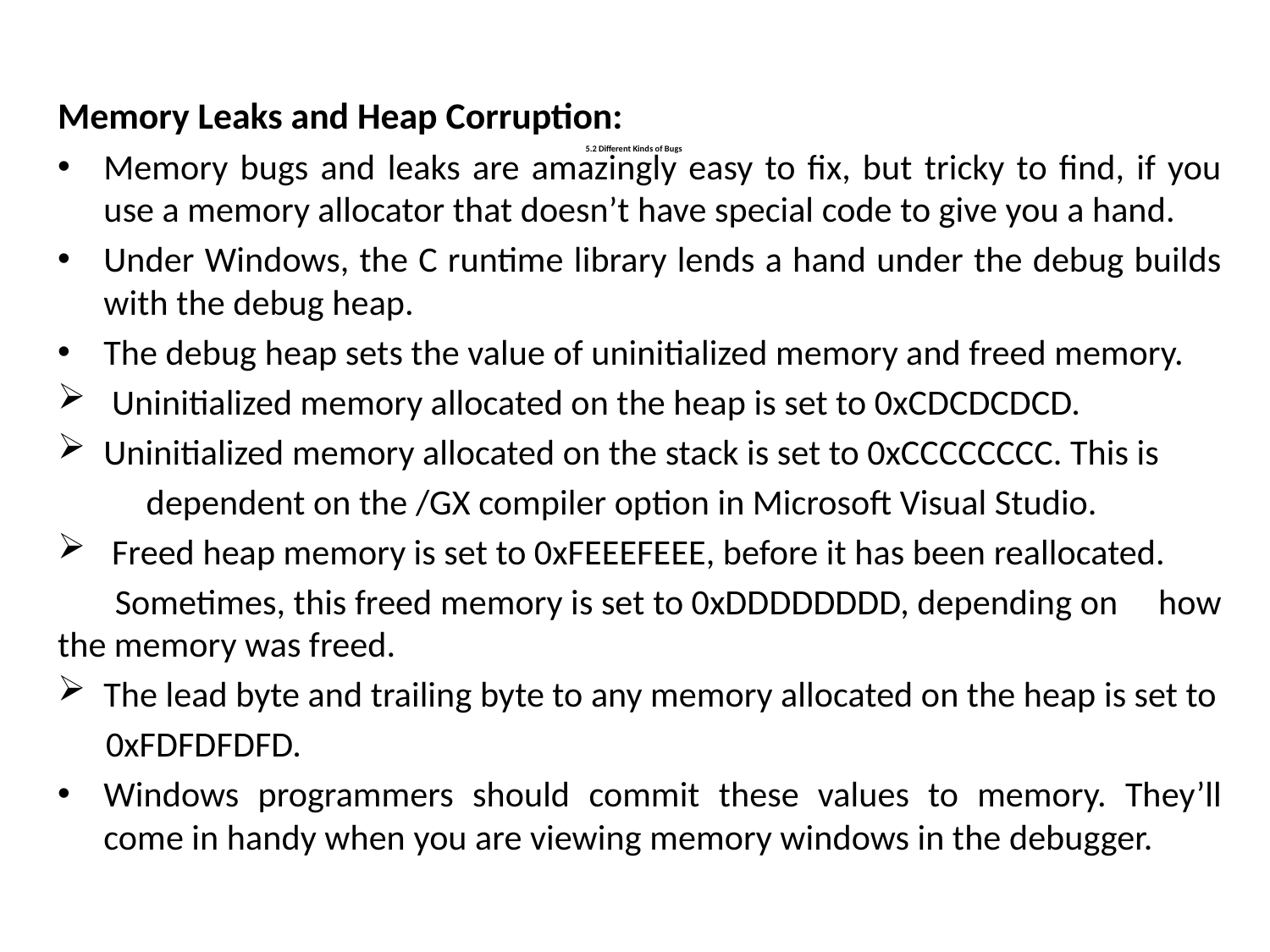

Memory Leaks and Heap Corruption:
Memory bugs and leaks are amazingly easy to fix, but tricky to find, if you use a memory allocator that doesn’t have special code to give you a hand.
Under Windows, the C runtime library lends a hand under the debug builds with the debug heap.
The debug heap sets the value of uninitialized memory and freed memory.
 Uninitialized memory allocated on the heap is set to 0xCDCDCDCD.
Uninitialized memory allocated on the stack is set to 0xCCCCCCCC. This is
           dependent on the /GX compiler option in Microsoft Visual Studio.
 Freed heap memory is set to 0xFEEEFEEE, before it has been reallocated.
       Sometimes, this freed memory is set to 0xDDDDDDDD, depending on     how the memory was freed.
The lead byte and trailing byte to any memory allocated on the heap is set to
      0xFDFDFDFD.
Windows programmers should commit these values to memory. They’ll come in handy when you are viewing memory windows in the debugger.

# 5.2 Different Kinds of Bugs